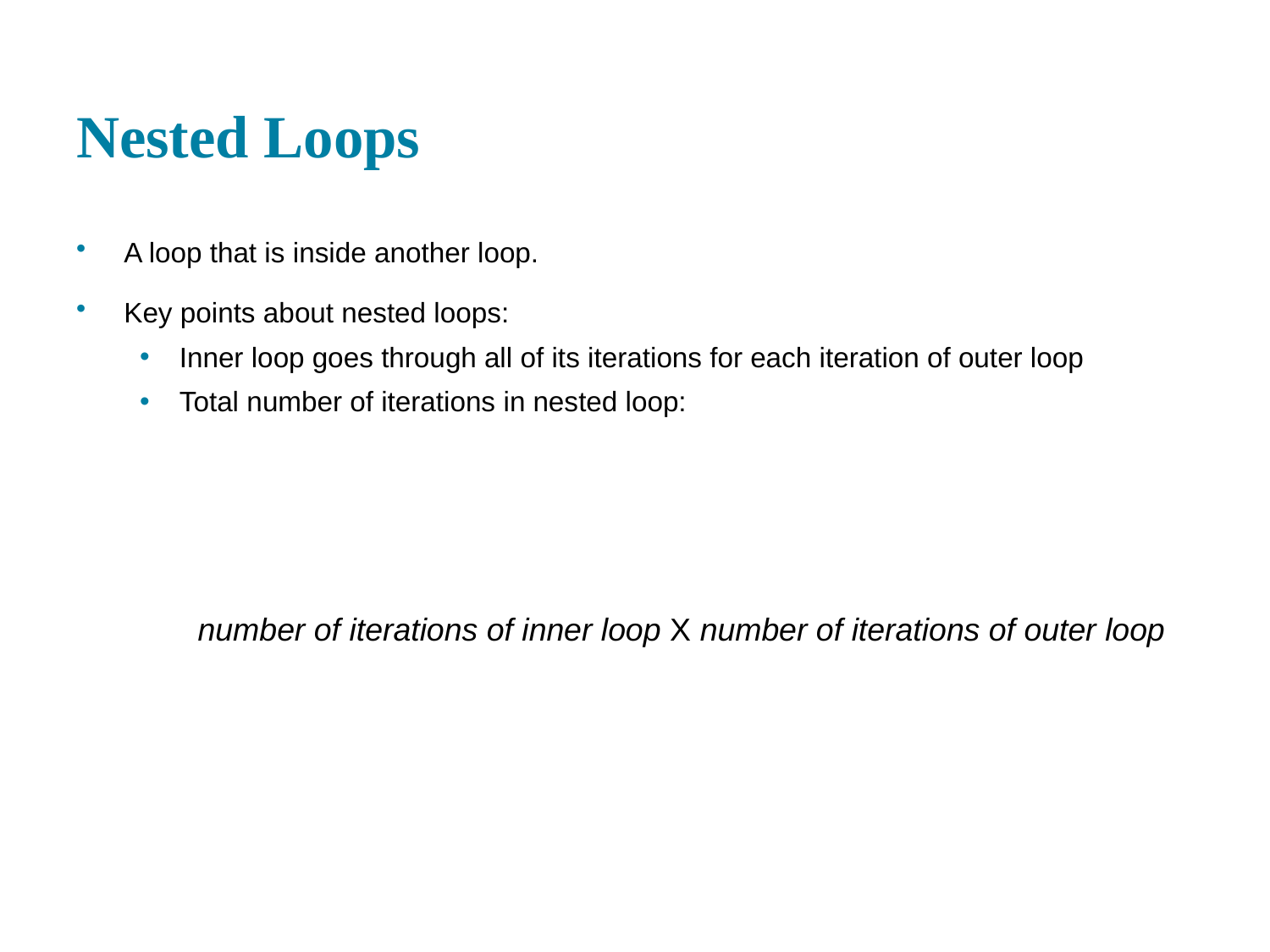

# Nested Loops
A loop that is inside another loop.
Key points about nested loops:
Inner loop goes through all of its iterations for each iteration of outer loop
Total number of iterations in nested loop:
number of iterations of inner loop X number of iterations of outer loop